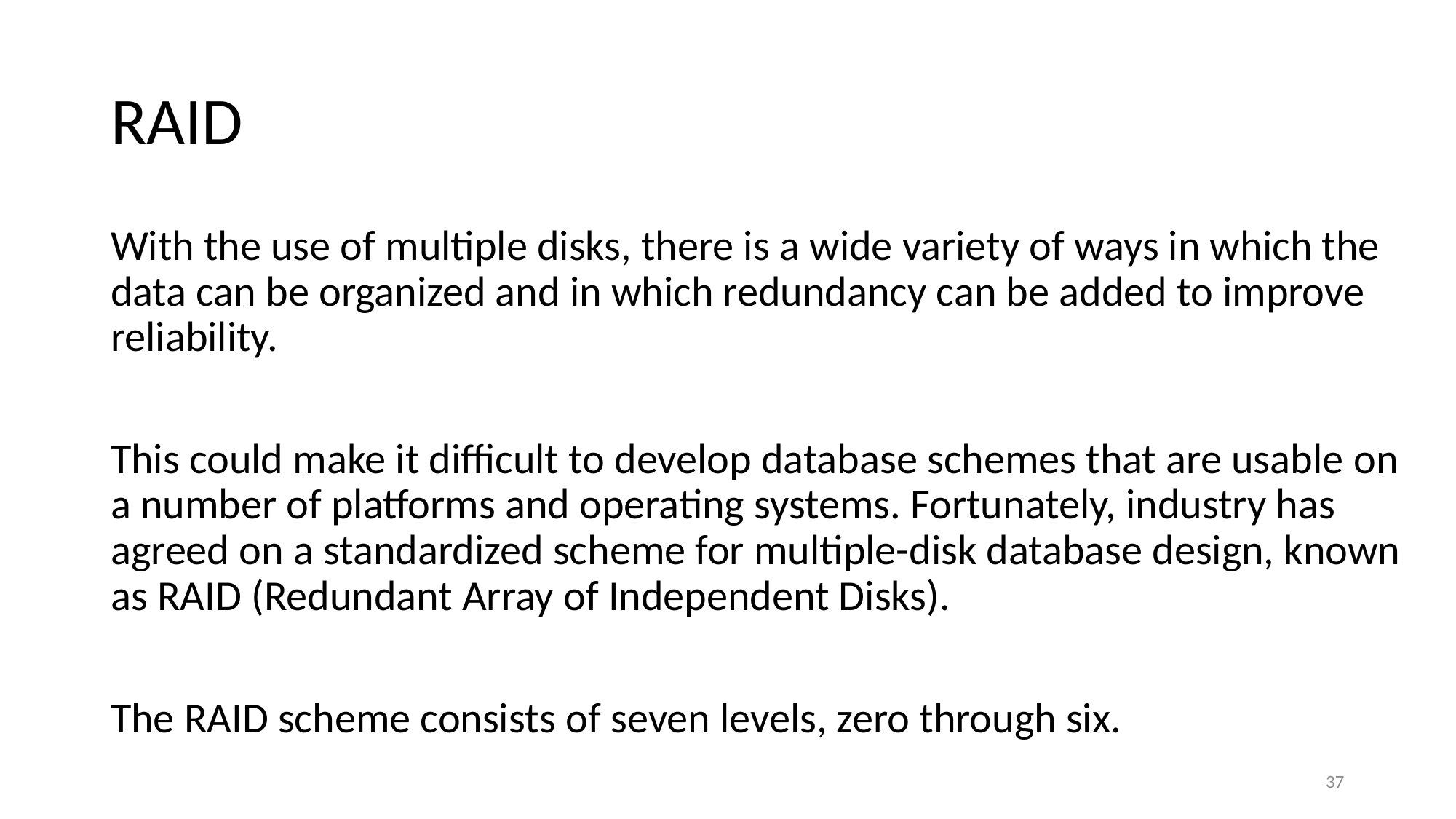

RAID
With the use of multiple disks, there is a wide variety of ways in which the data can be organized and in which redundancy can be added to improve reliability.

This could make it difficult to develop database schemes that are usable on a number of platforms and operating systems. Fortunately, industry has agreed on a standardized scheme for multiple-disk database design, known as RAID (Redundant Array of Independent Disks).

The RAID scheme consists of seven levels, zero through six.
37